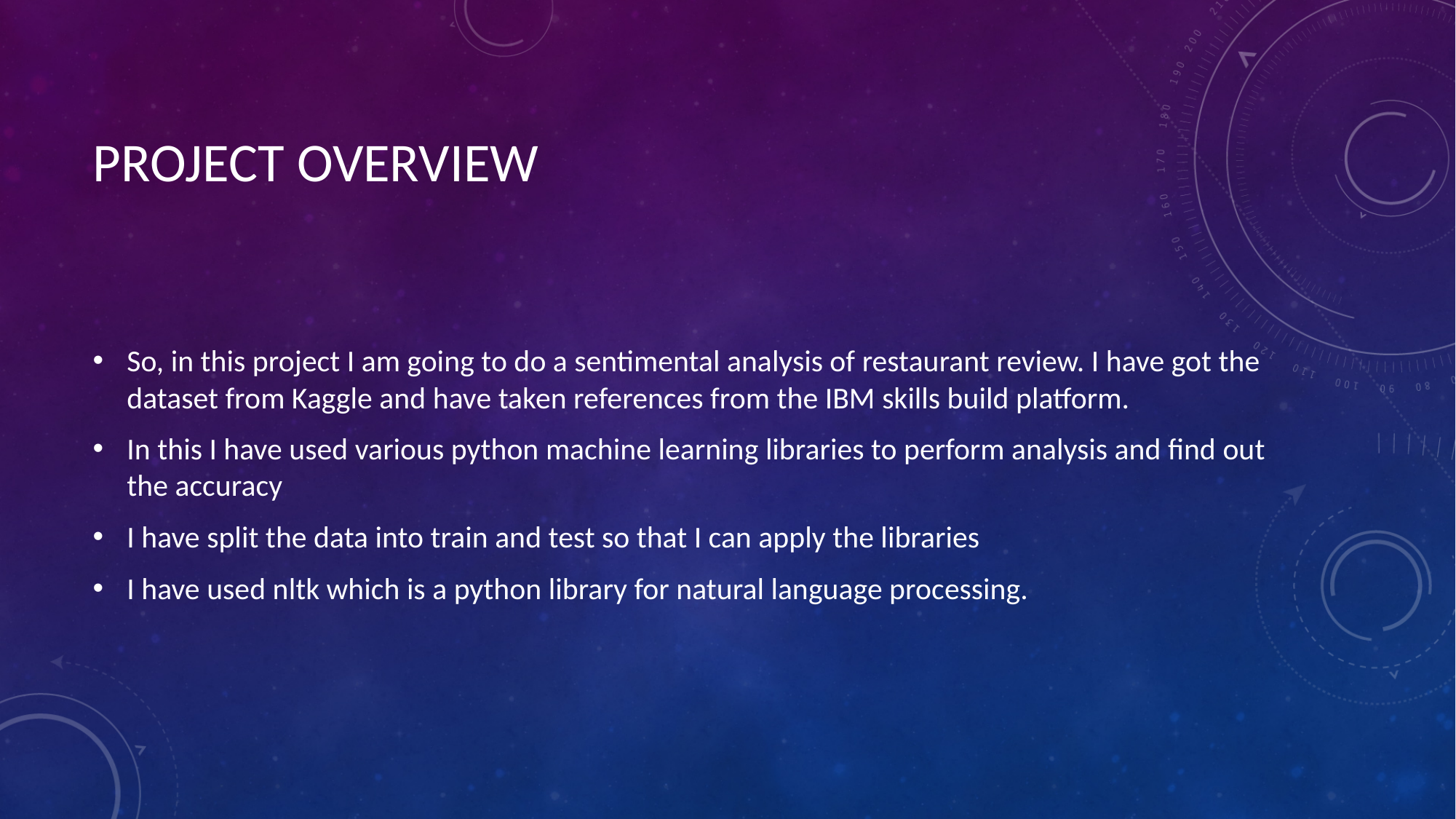

# Project overview
So, in this project I am going to do a sentimental analysis of restaurant review. I have got the dataset from Kaggle and have taken references from the IBM skills build platform.
In this I have used various python machine learning libraries to perform analysis and find out the accuracy
I have split the data into train and test so that I can apply the libraries
I have used nltk which is a python library for natural language processing.